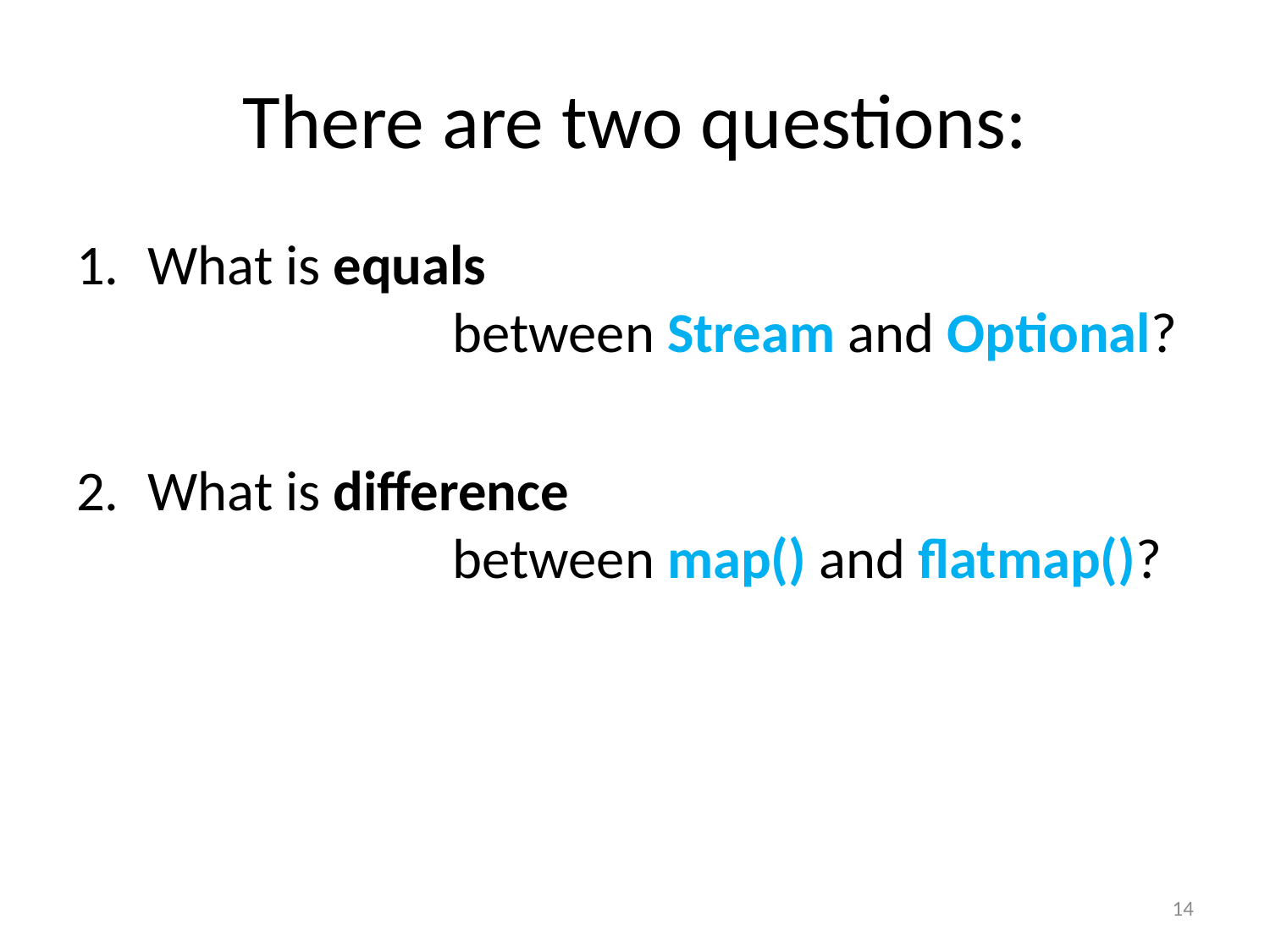

# There are two questions:
What is equals
                        between Stream and Optional?

What is difference
                        between map() and flatmap()?
14